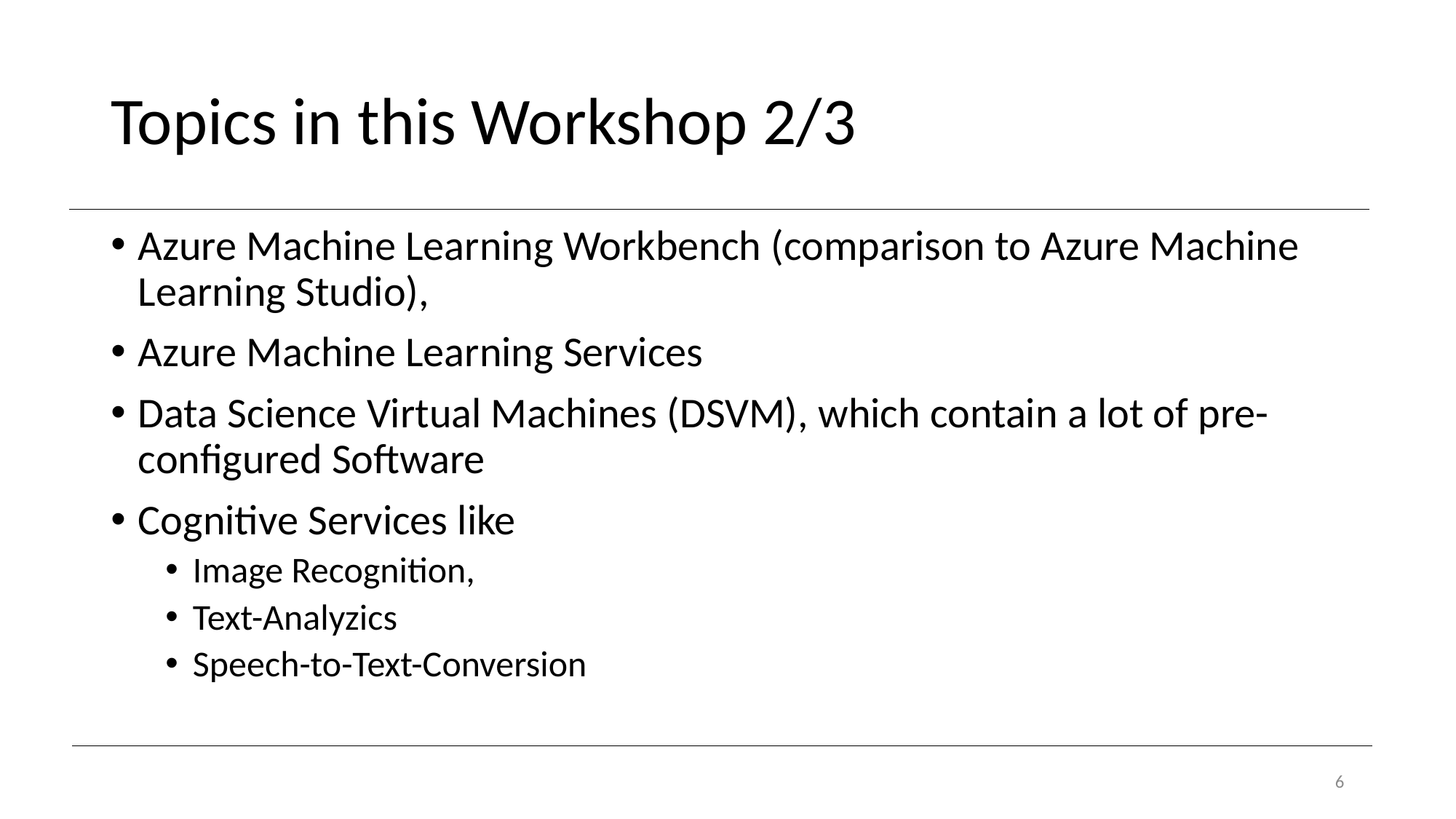

# Topics in this Workshop 2/3
Azure Machine Learning Workbench (comparison to Azure Machine Learning Studio),
Azure Machine Learning Services
Data Science Virtual Machines (DSVM), which contain a lot of pre-configured Software
Cognitive Services like
Image Recognition,
Text-Analyzics
Speech-to-Text-Conversion

6